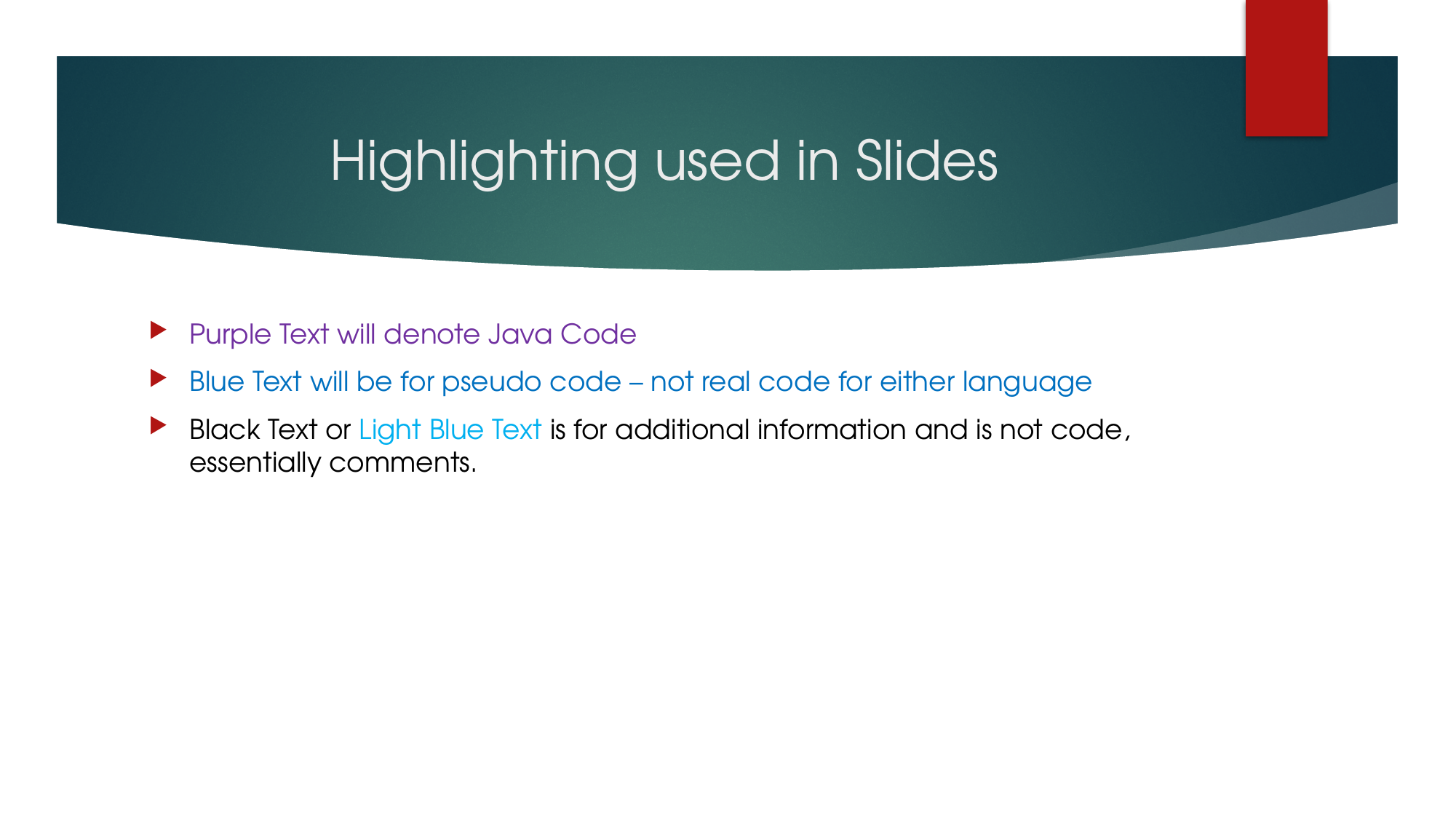

# Highlighting used in Slides
Purple Text will denote Java Code
Blue Text will be for pseudo code – not real code for either language
Black Text or Light Blue Text is for additional information and is not code, essentially comments.